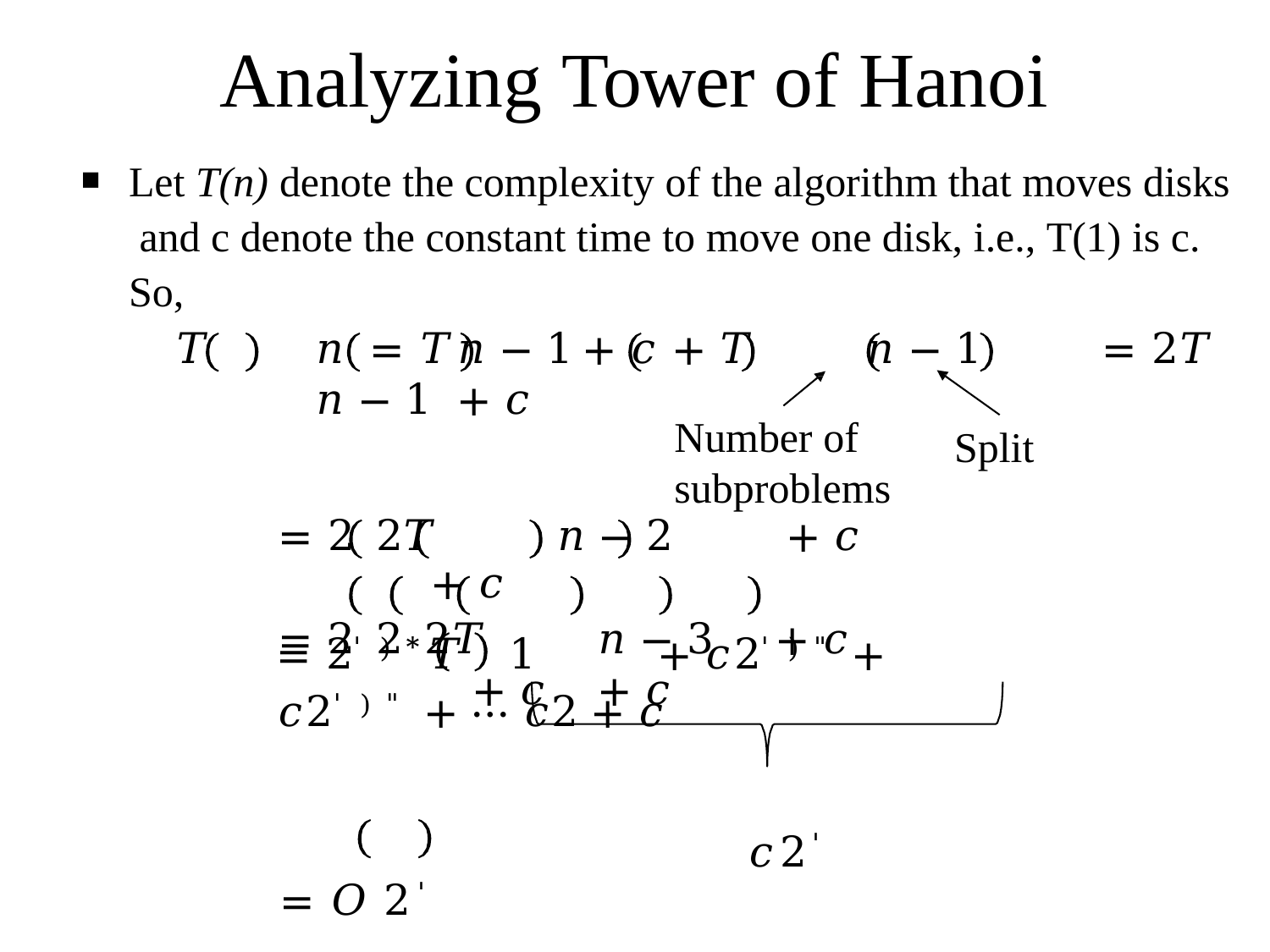

# Analyzing Tower of Hanoi
Let T(n) denote the complexity of the algorithm that moves disks  and c denote the constant time to move one disk, i.e., T(1) is c.  So,
𝑇	𝑛	= 𝑇	𝑛 − 1	+ 𝑐 + 𝑇	𝑛 − 1	= 2𝑇	𝑛 − 1	+ 𝑐

Number of  subproblems
= 2 2𝑇	𝑛 − 2	+ 𝑐	+ 𝑐
= 2 2 2𝑇	𝑛 − 3	+ 𝑐	+ 𝑐	+ 𝑐
Split

= 2')*𝑇	1	+ 𝑐2')"  + 𝑐2')"  + ⋯ 𝑐2 + 𝑐

𝑐2'
= 𝑂	2'